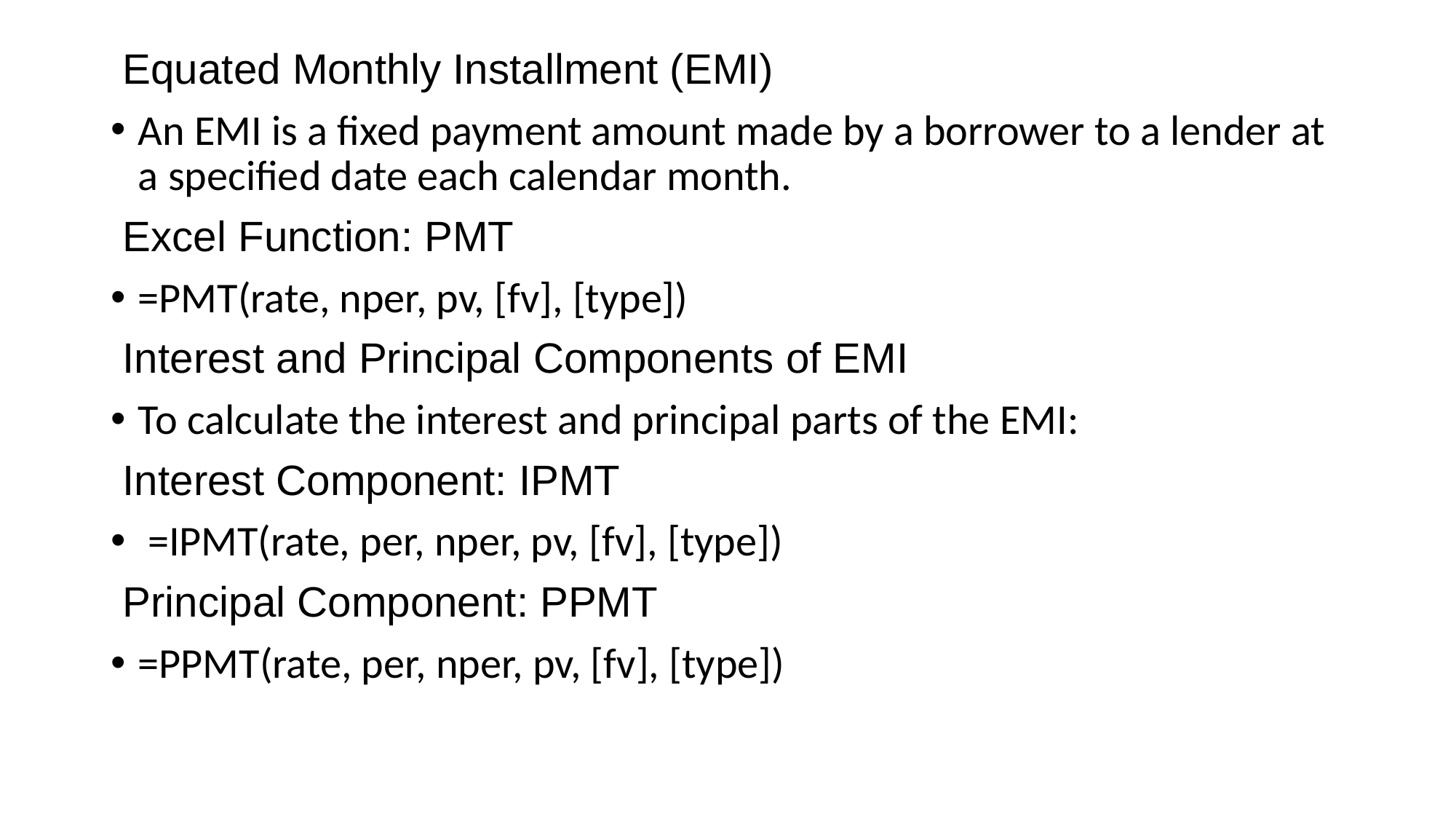

Equated Monthly Installment (EMI)
An EMI is a fixed payment amount made by a borrower to a lender at a specified date each calendar month.
 Excel Function: PMT
=PMT(rate, nper, pv, [fv], [type])
 Interest and Principal Components of EMI
To calculate the interest and principal parts of the EMI:
 Interest Component: IPMT
 =IPMT(rate, per, nper, pv, [fv], [type])
 Principal Component: PPMT
=PPMT(rate, per, nper, pv, [fv], [type])